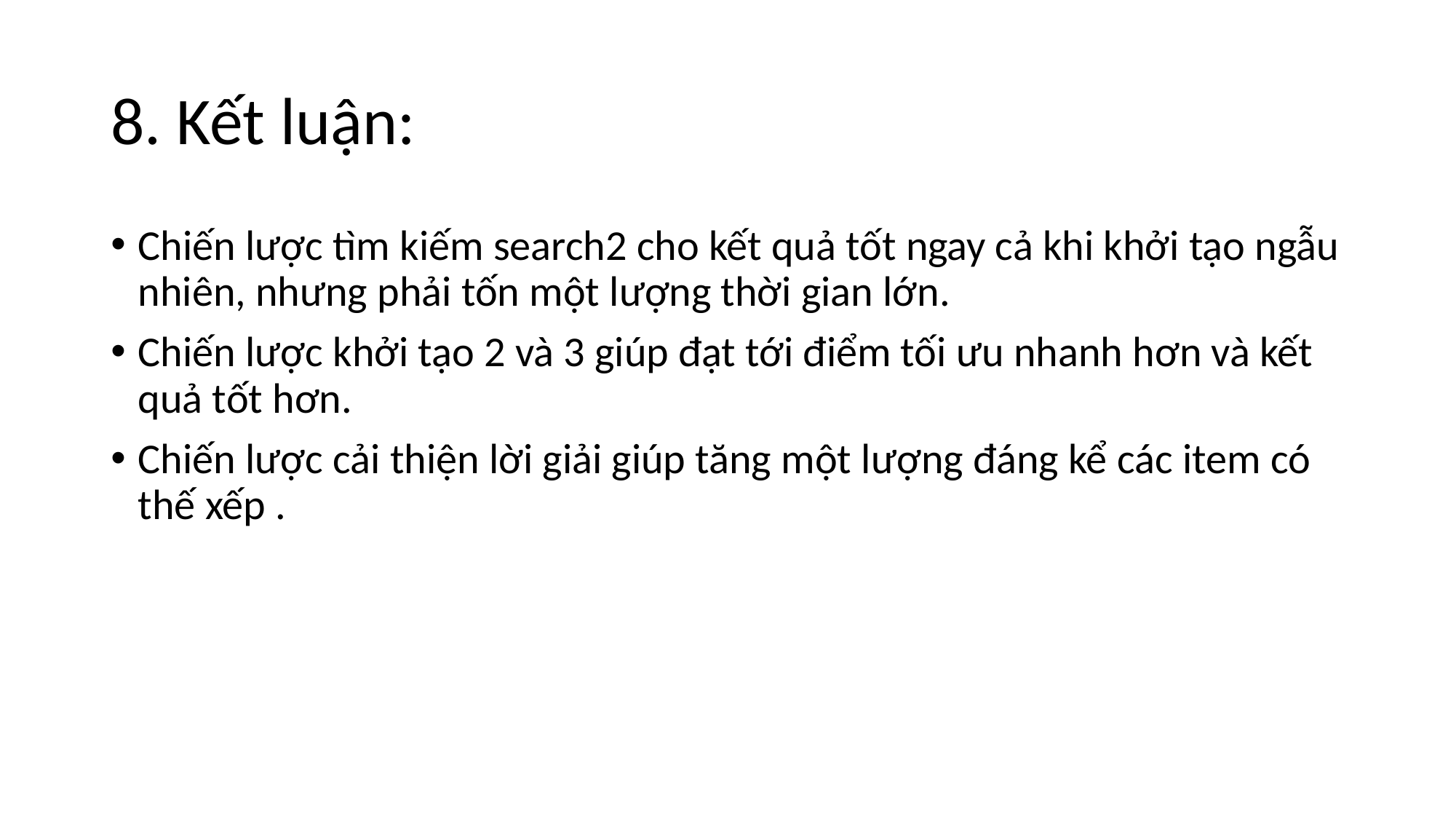

# 8. Kết luận:
Chiến lược tìm kiếm search2 cho kết quả tốt ngay cả khi khởi tạo ngẫu nhiên, nhưng phải tốn một lượng thời gian lớn.
Chiến lược khởi tạo 2 và 3 giúp đạt tới điểm tối ưu nhanh hơn và kết quả tốt hơn.
Chiến lược cải thiện lời giải giúp tăng một lượng đáng kể các item có thế xếp .